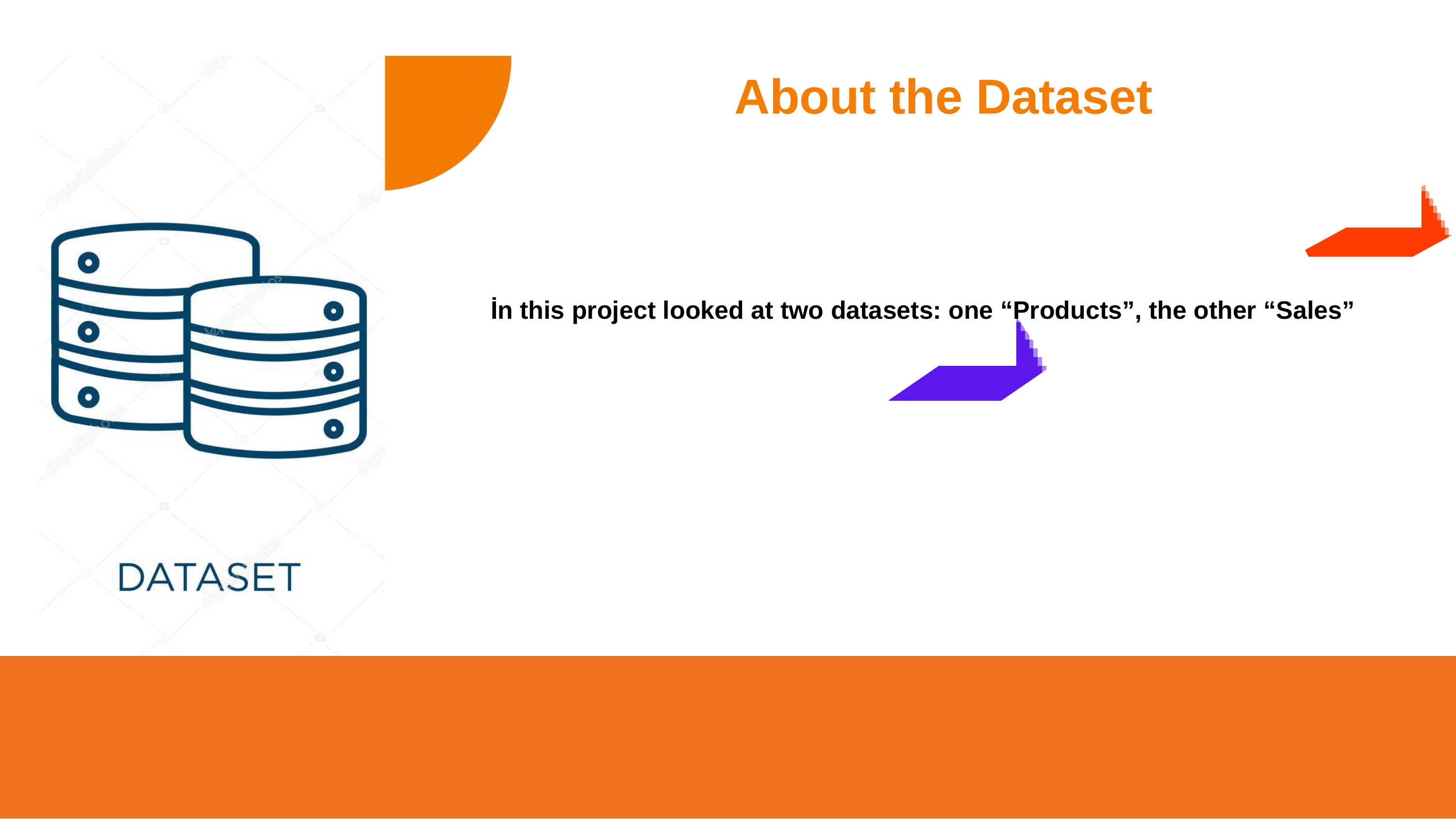

About the Dataset

İn this project looked at two datasets: one “Products”, the other “Sales”